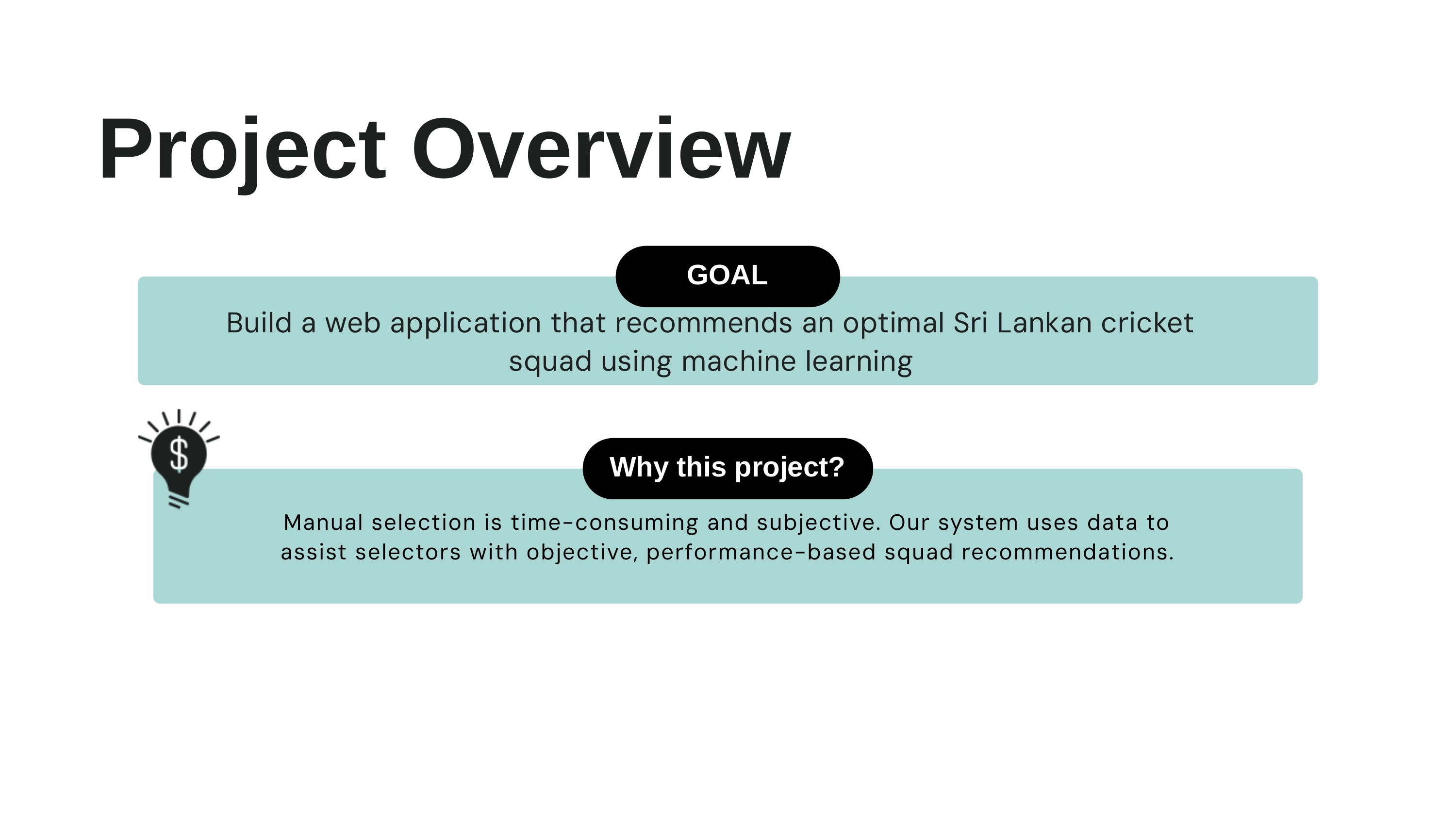

Project Overview

GOAL

Build a web application that recommends an optimal Sri Lankan cricket squad using machine learning

Why this project?

Manual selection is time-consuming and subjective. Our system uses data to assist selectors with objective, performance-based squad recommendations.